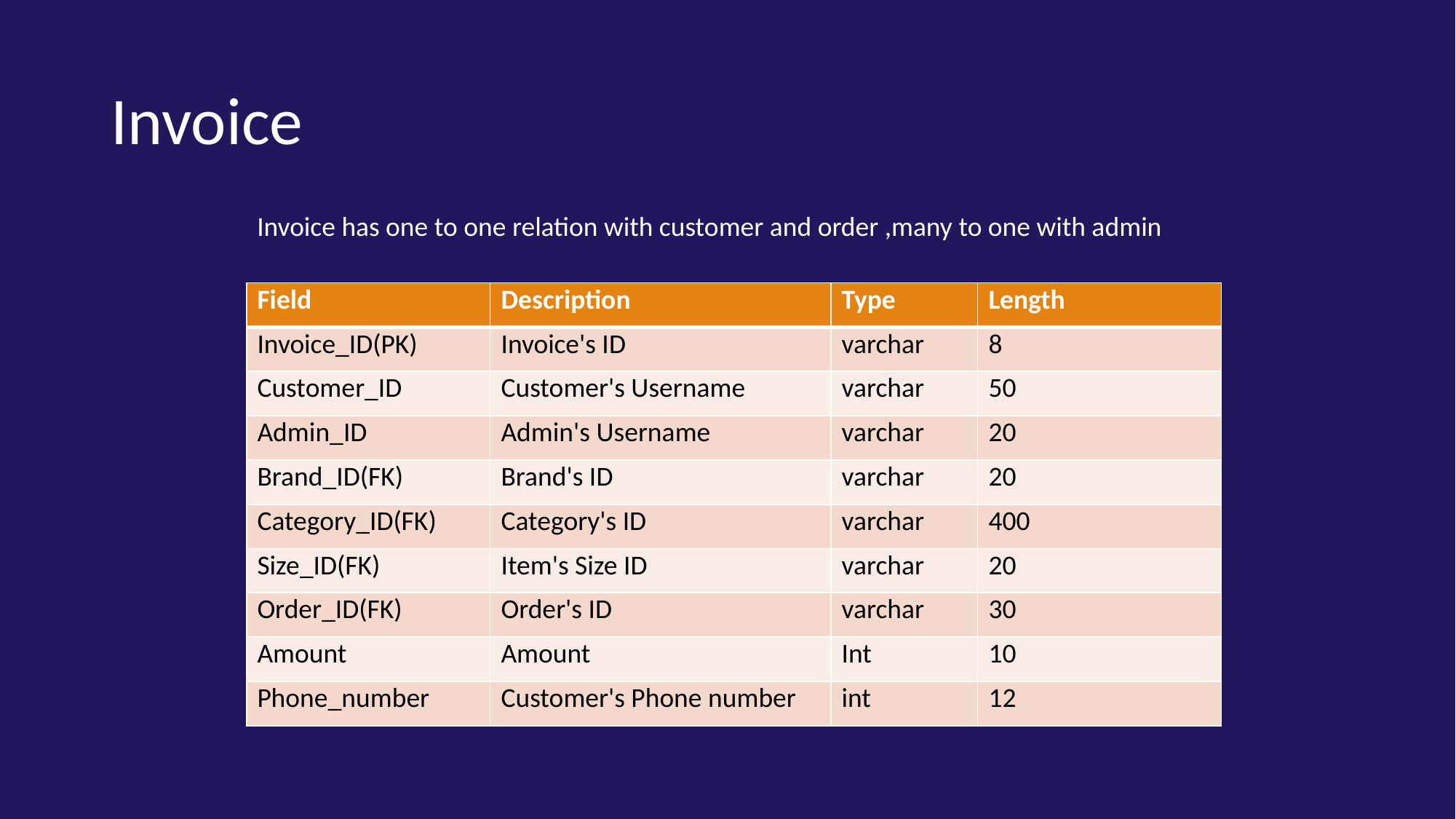

# Invoice
Invoice has one to one relation with customer and order ,many to one with admin
| Field | Description | Type | Length |
| --- | --- | --- | --- |
| Invoice\_ID(PK) | Invoice's ID | varchar | 8 |
| Customer\_ID | Customer's Username | varchar | 50 |
| Admin\_ID | Admin's Username | varchar | 20 |
| Brand\_ID(FK) | Brand's ID | varchar | 20 |
| Category\_ID(FK) | Category's ID | varchar | 400 |
| Size\_ID(FK) | Item's Size ID | varchar | 20 |
| Order\_ID(FK) | Order's ID | varchar | 30 |
| Amount | Amount | Int | 10 |
| Phone\_number | Customer's Phone number | int | 12 |